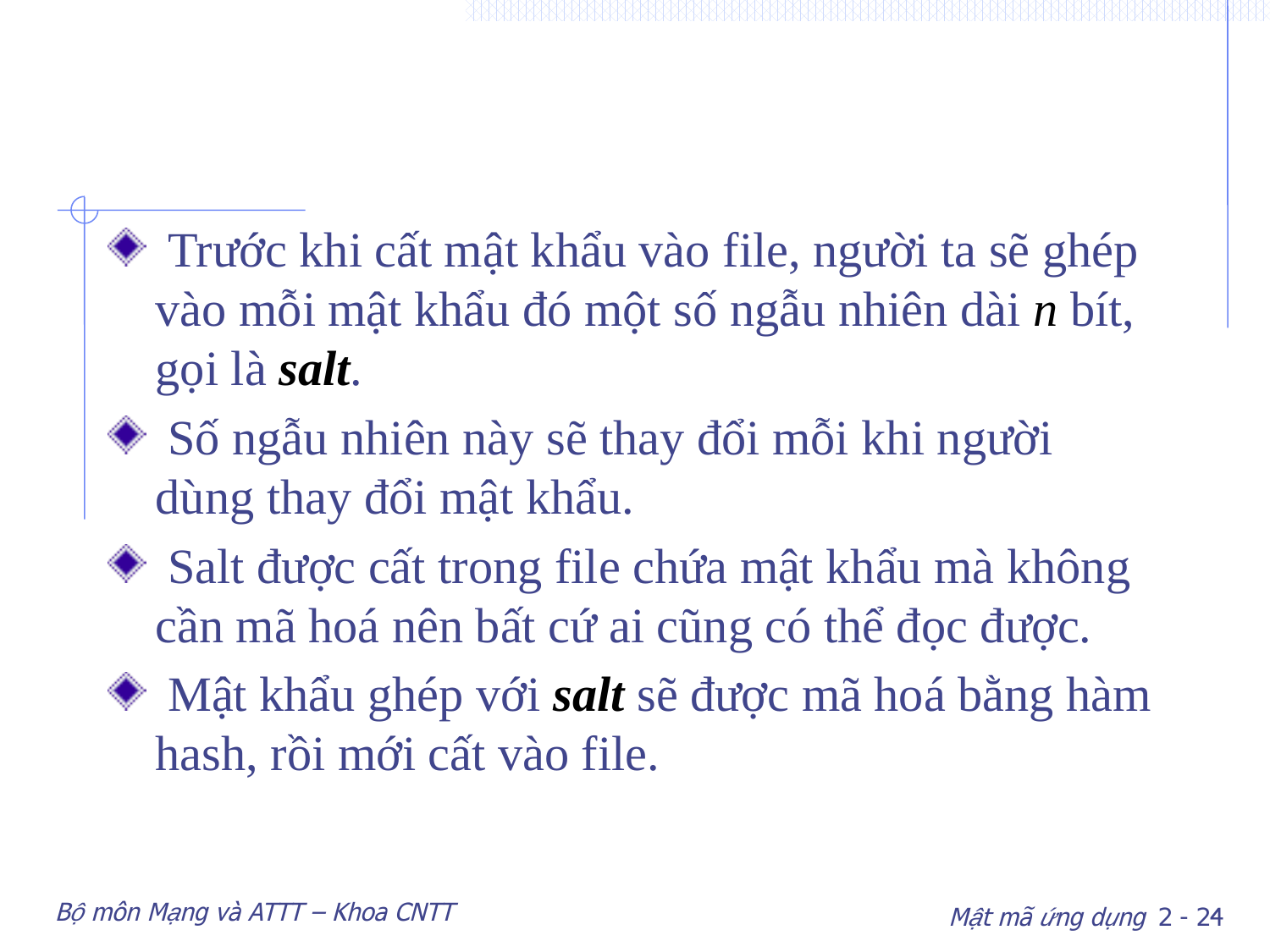

#
 Trước khi cất mật khẩu vào file, người ta sẽ ghép vào mỗi mật khẩu đó một số ngẫu nhiên dài n bít, gọi là salt.
 Số ngẫu nhiên này sẽ thay đổi mỗi khi người dùng thay đổi mật khẩu.
 Salt được cất trong file chứa mật khẩu mà không cần mã hoá nên bất cứ ai cũng có thể đọc được.
 Mật khẩu ghép với salt sẽ được mã hoá bằng hàm hash, rồi mới cất vào file.

Bộ môn Mạng và ATTT – Khoa CNTT